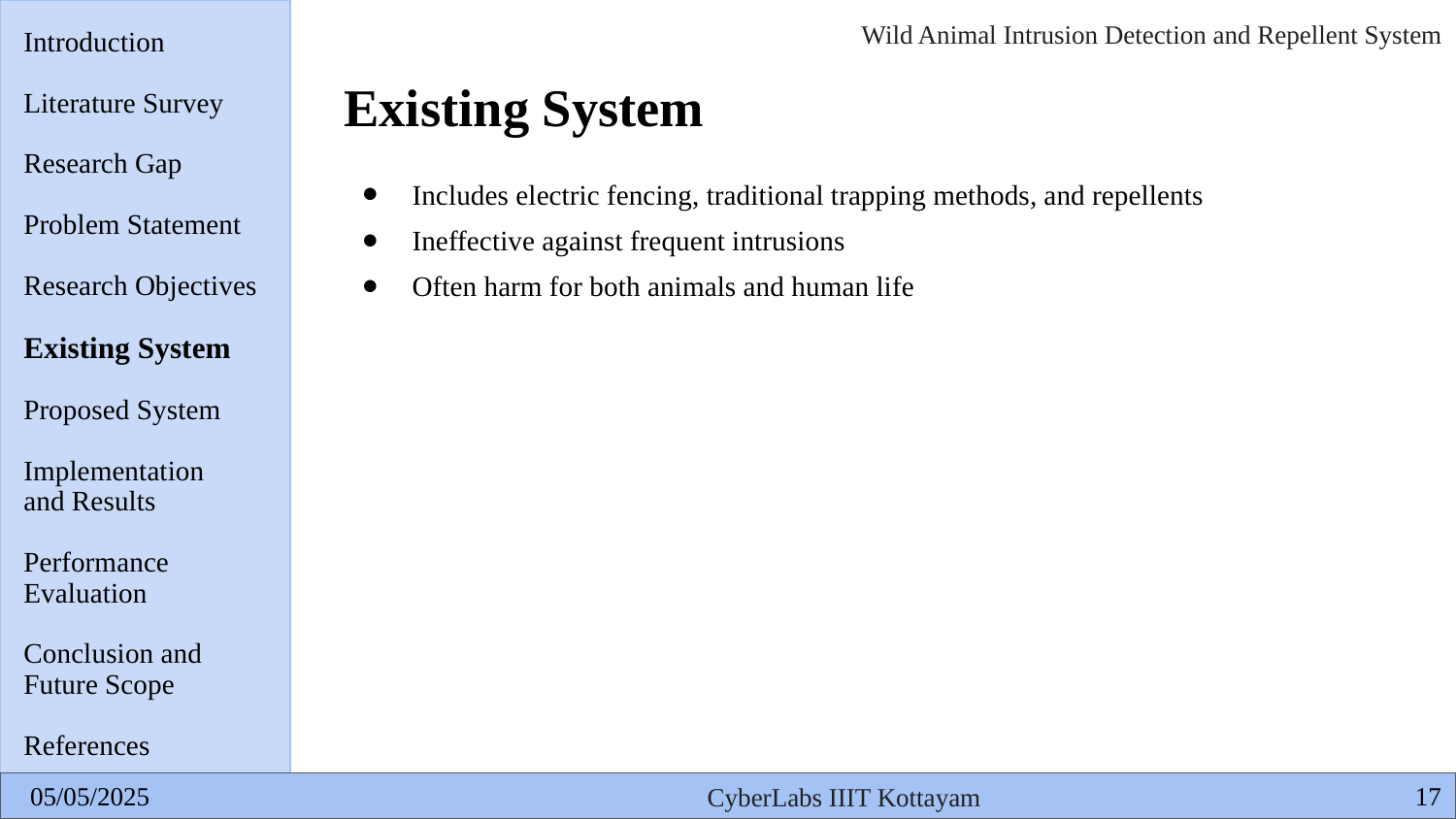

Introduction

Literature Survey

Research Gap

Problem Statement

Research Objectives

Existing System

Proposed System

Implementation
and Results

Performance
Evaluation

Conclusion and
Future Scope

References

# Existing System
Includes electric fencing, traditional trapping methods, and repellents
Ineffective against frequent intrusions
Often harm for both animals and human life

17